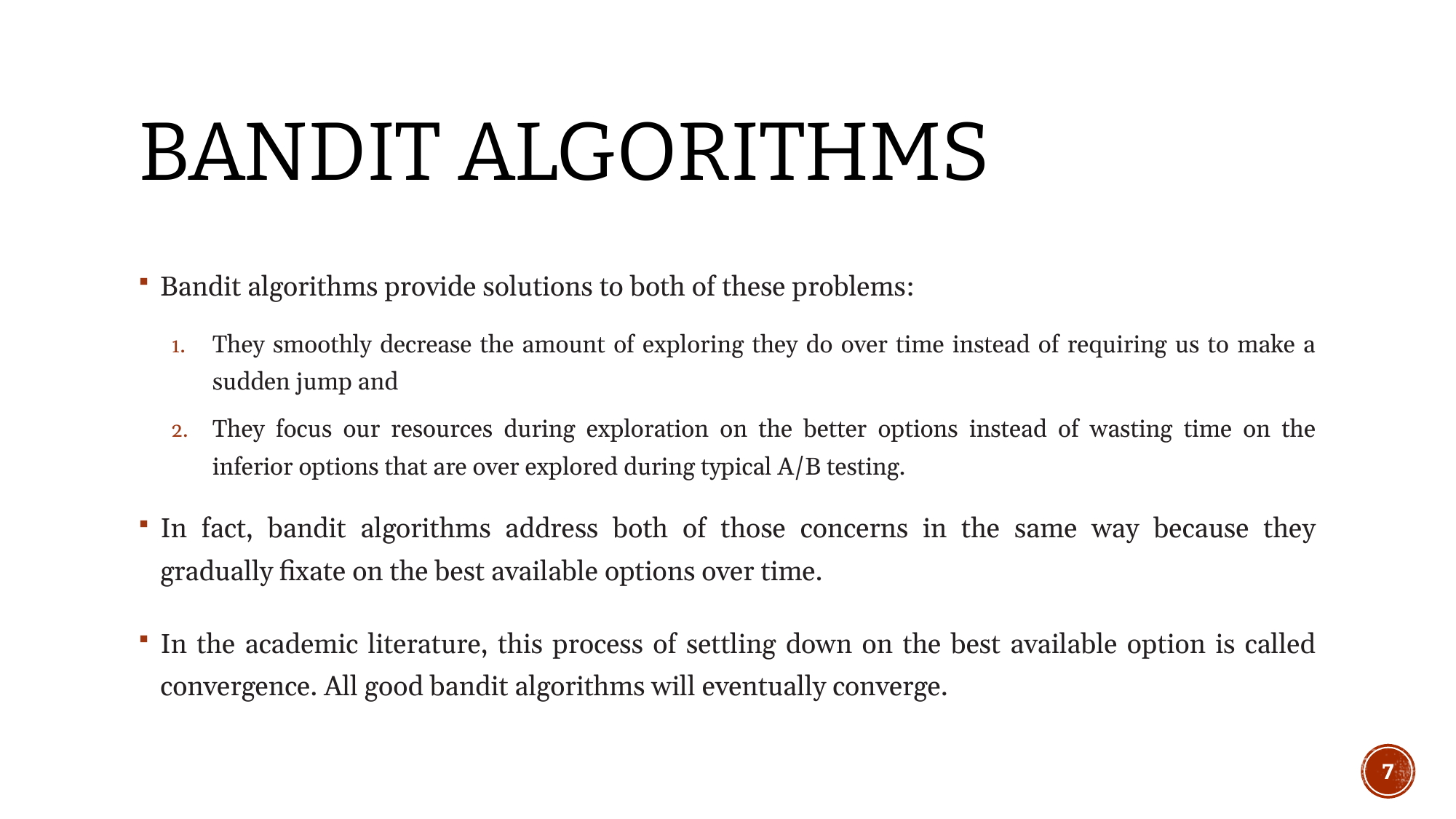

# Bandit Algorithms
Bandit algorithms provide solutions to both of these problems:
They smoothly decrease the amount of exploring they do over time instead of requiring us to make a sudden jump and
They focus our resources during exploration on the better options instead of wasting time on the inferior options that are over explored during typical A/B testing.
In fact, bandit algorithms address both of those concerns in the same way because they gradually fixate on the best available options over time.
In the academic literature, this process of settling down on the best available option is called convergence. All good bandit algorithms will eventually converge.
7